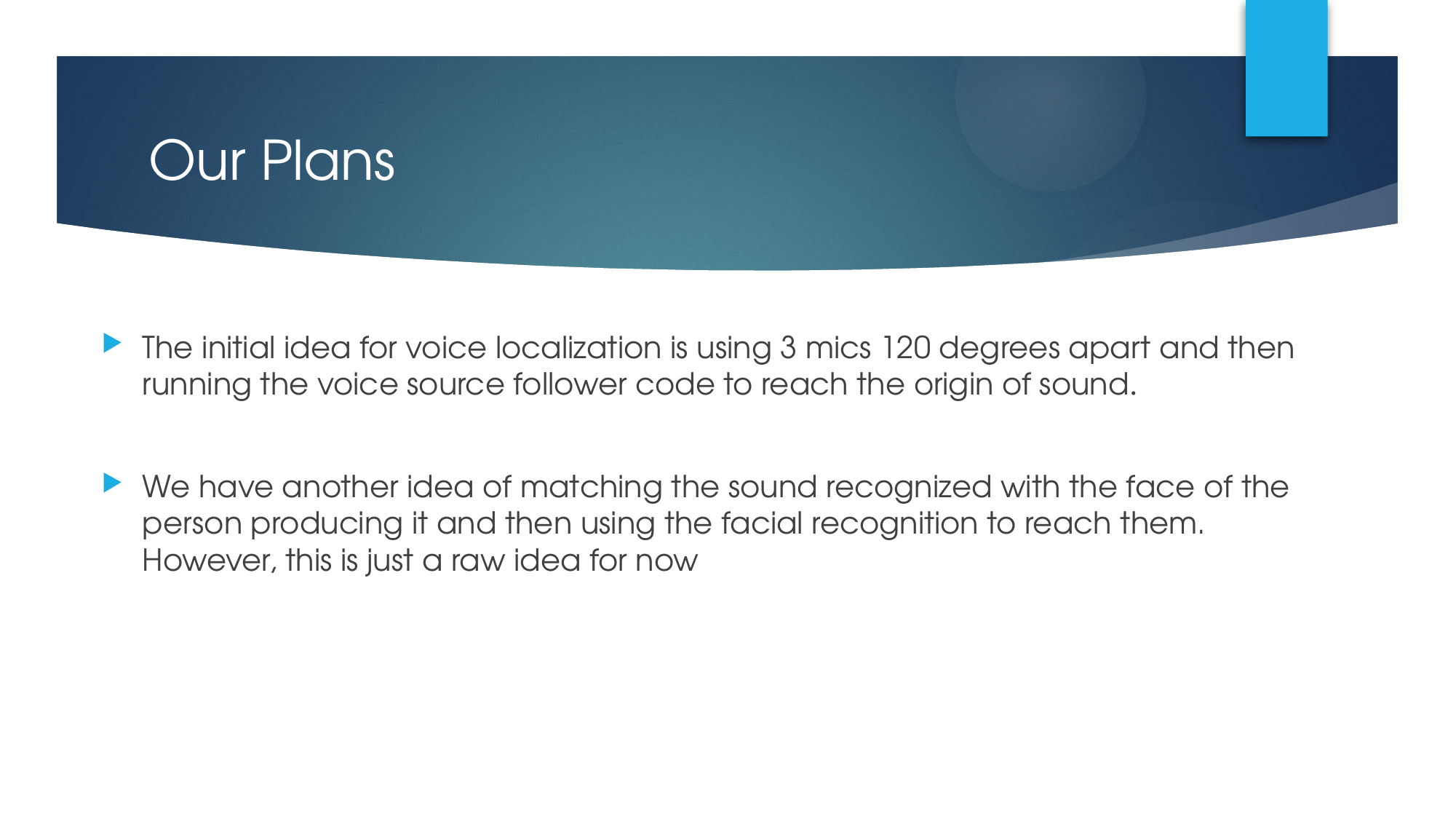

# Our Plans
The initial idea for voice localization is using 3 mics 120 degrees apart and then running the voice source follower code to reach the origin of sound.

We have another idea of matching the sound recognized with the face of the person producing it and then using the facial recognition to reach them. However, this is just a raw idea for now